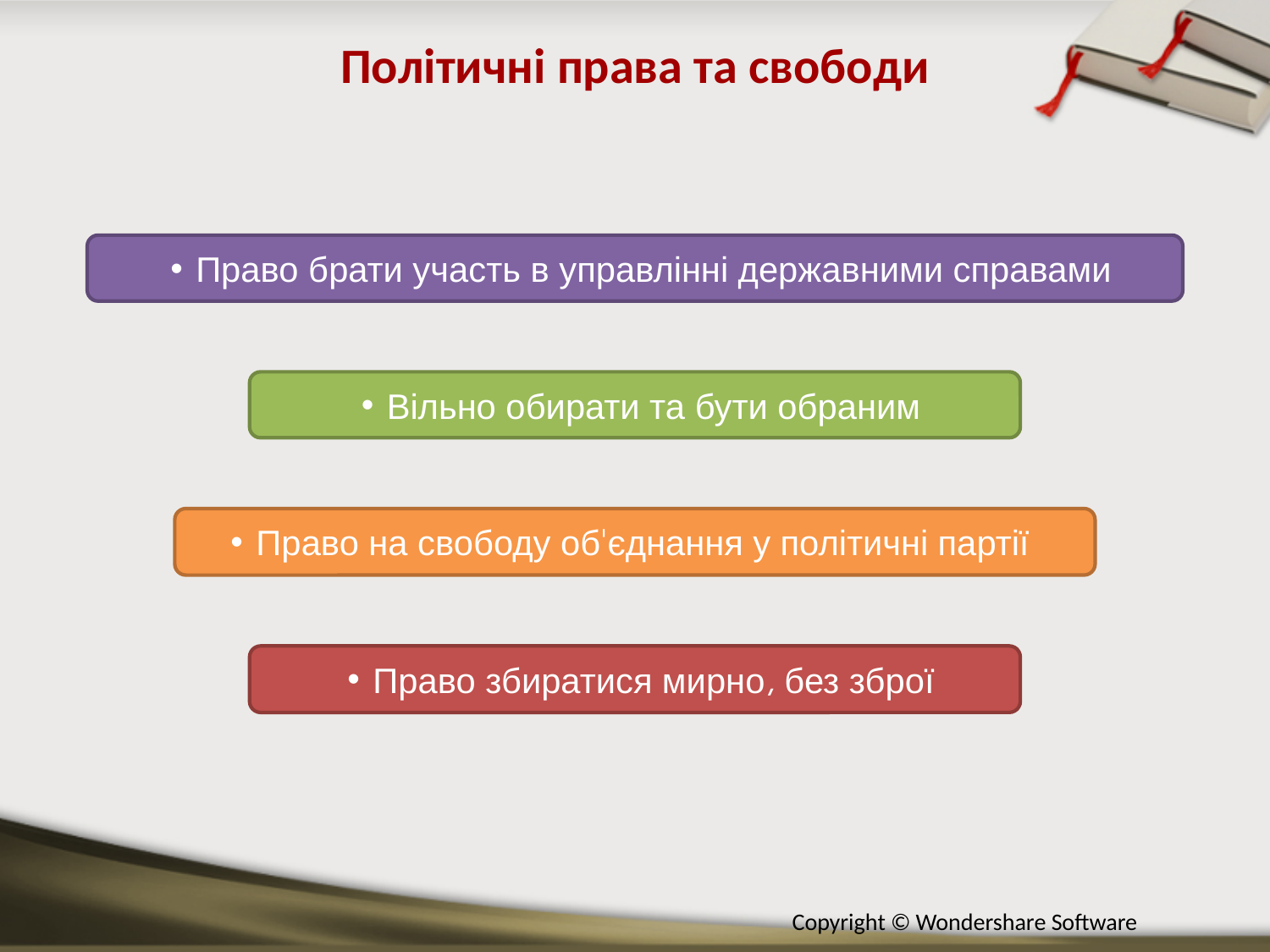

Політичні права та свободи
Право брати участь в управлінні державними справами
Вільно обирати та бути обраним
Право на свободу об'єднання у політичні партії
Право збиратися мирно, без зброї